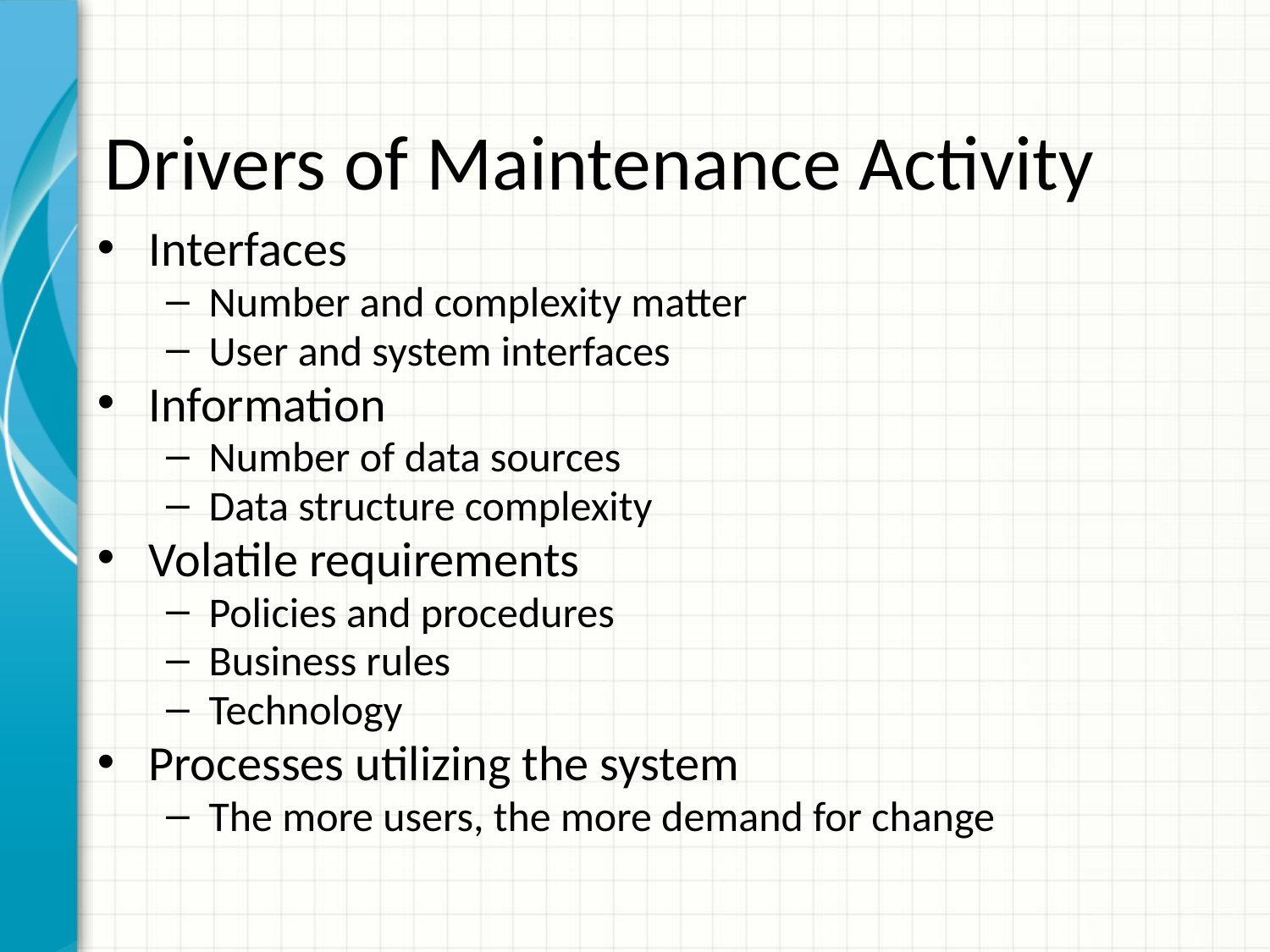

# Drivers of Maintenance Activity
Interfaces
Number and complexity matter
User and system interfaces
Information
Number of data sources
Data structure complexity
Volatile requirements
Policies and procedures
Business rules
Technology
Processes utilizing the system
The more users, the more demand for change